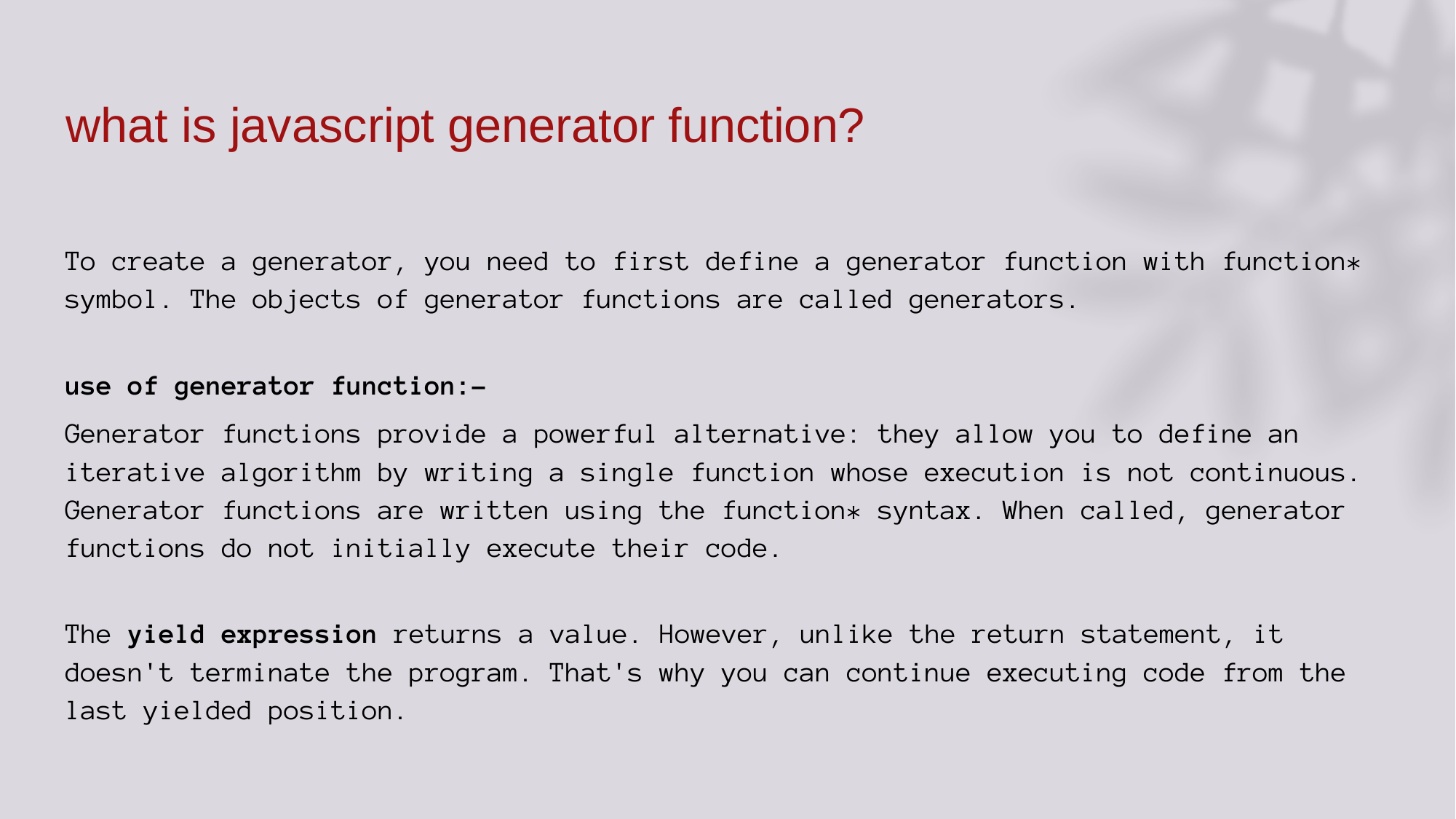

# what is javascript generator function?
To create a generator, you need to first define a generator function with function* symbol. The objects of generator functions are called generators.
use of generator function:-
Generator functions provide a powerful alternative: they allow you to define an iterative algorithm by writing a single function whose execution is not continuous. Generator functions are written using the function* syntax. When called, generator functions do not initially execute their code.
The yield expression returns a value. However, unlike the return statement, it doesn't terminate the program. That's why you can continue executing code from the last yielded position.